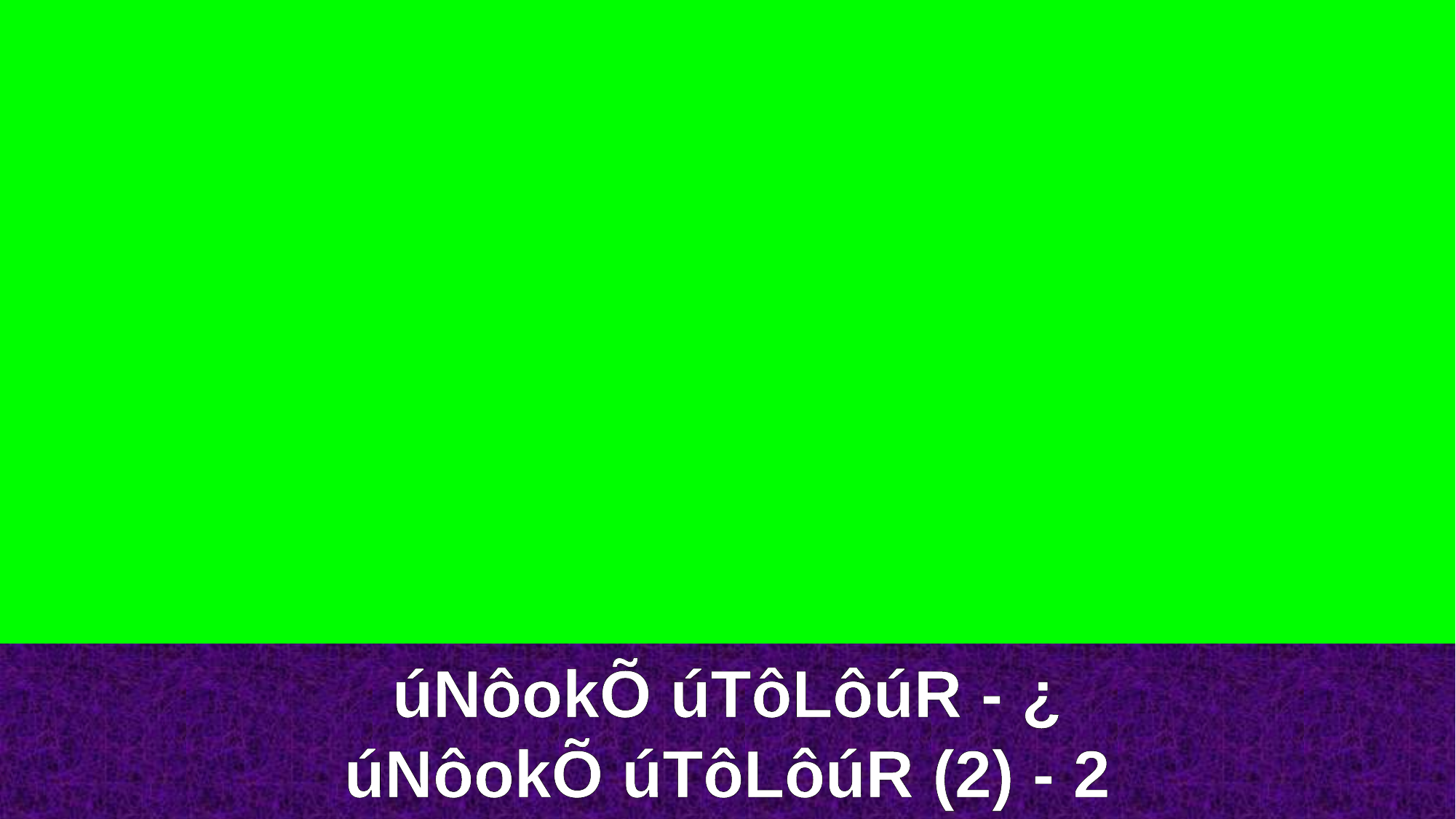

úNôokÕ úTôLôúR - ¿
úNôokÕ úTôLôúR (2) - 2